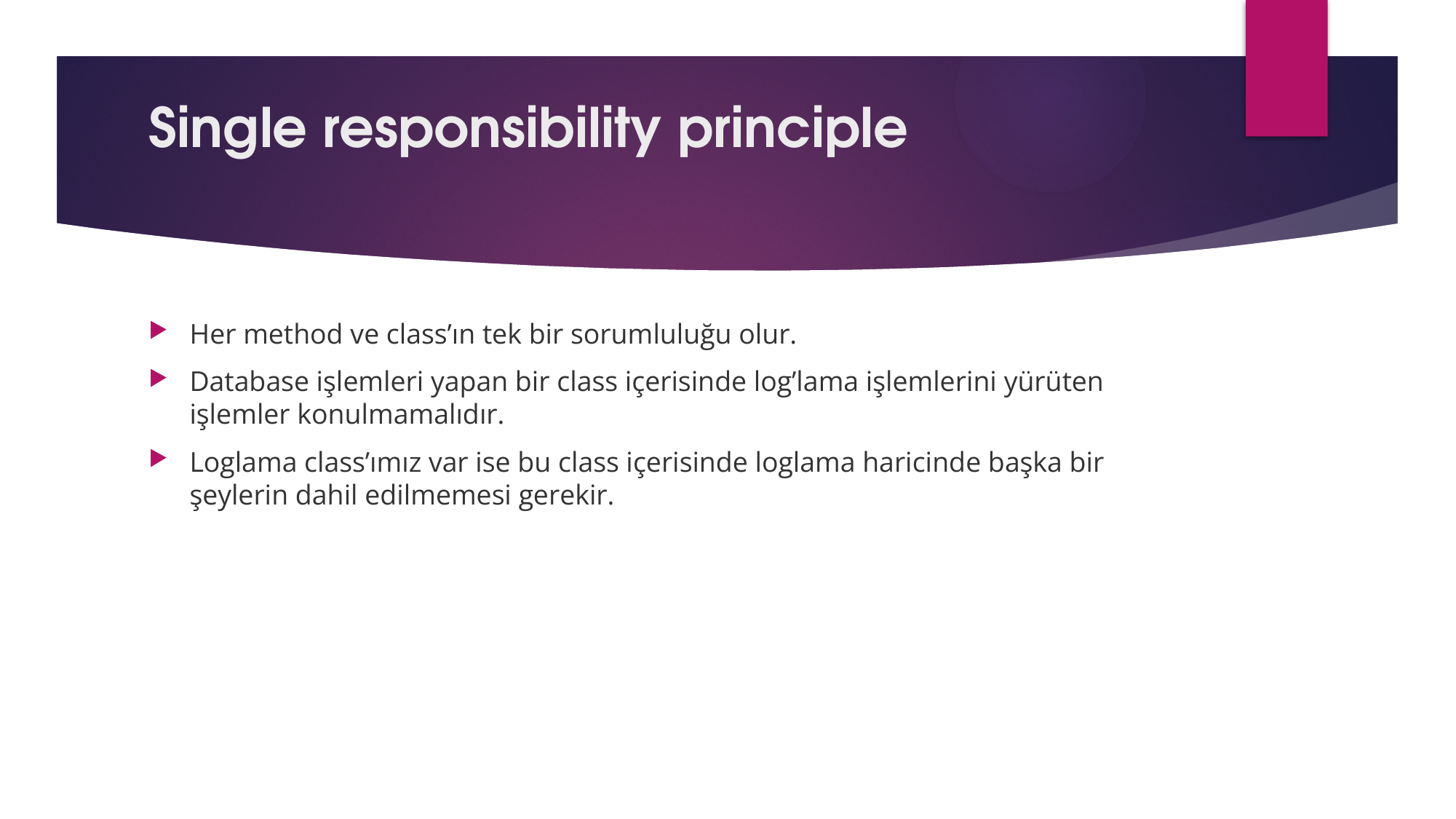

# Single responsibility principle
Her method ve class’ın tek bir sorumluluğu olur.
Database işlemleri yapan bir class içerisinde log’lama işlemlerini yürüten işlemler konulmamalıdır.
Loglama class’ımız var ise bu class içerisinde loglama haricinde başka bir şeylerin dahil edilmemesi gerekir.